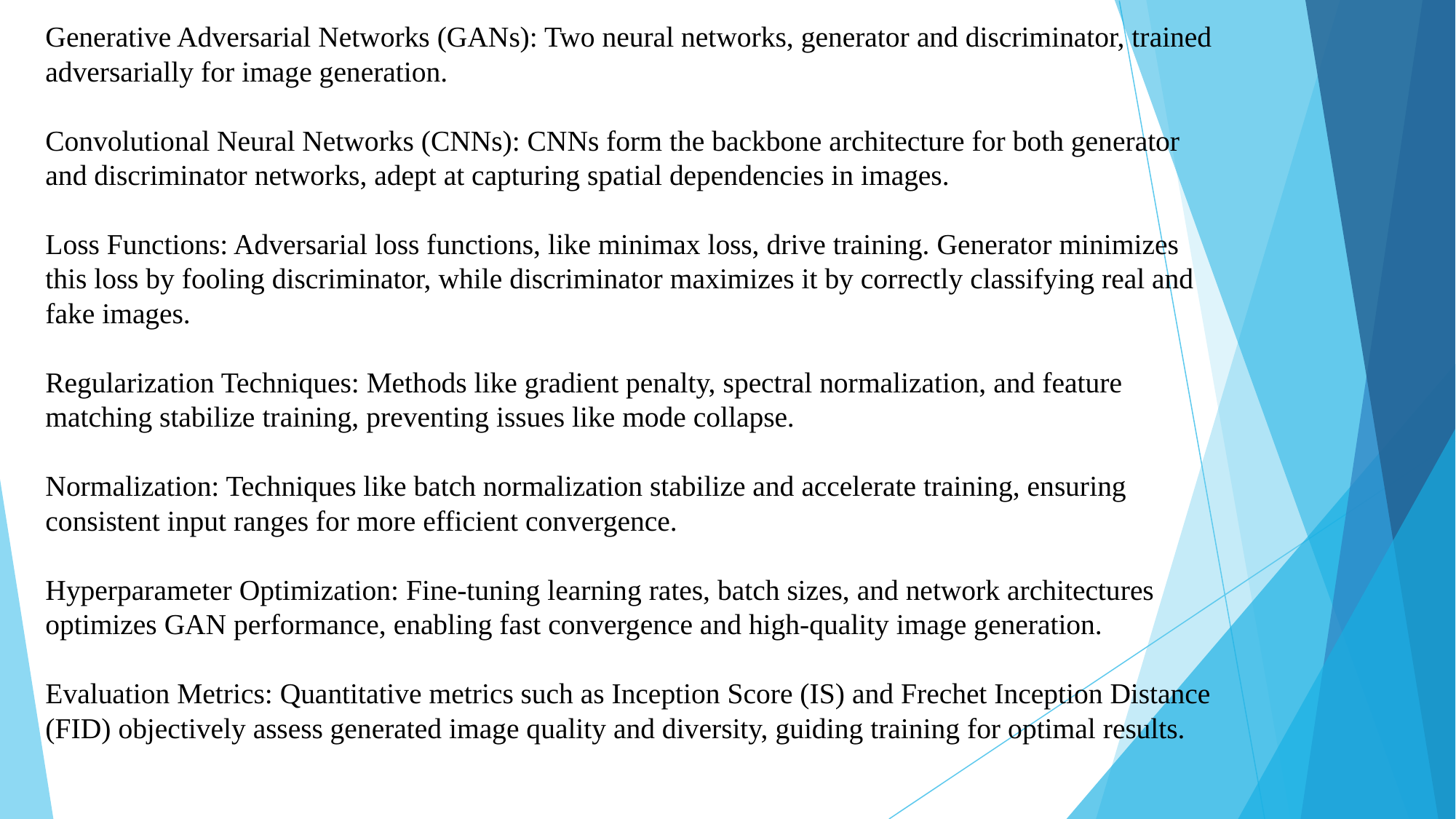

Generative Adversarial Networks (GANs): Two neural networks, generator and discriminator, trained adversarially for image generation.

Convolutional Neural Networks (CNNs): CNNs form the backbone architecture for both generator and discriminator networks, adept at capturing spatial dependencies in images.

Loss Functions: Adversarial loss functions, like minimax loss, drive training. Generator minimizes this loss by fooling discriminator, while discriminator maximizes it by correctly classifying real and fake images.

Regularization Techniques: Methods like gradient penalty, spectral normalization, and feature matching stabilize training, preventing issues like mode collapse.

Normalization: Techniques like batch normalization stabilize and accelerate training, ensuring consistent input ranges for more efficient convergence.

Hyperparameter Optimization: Fine-tuning learning rates, batch sizes, and network architectures optimizes GAN performance, enabling fast convergence and high-quality image generation.

Evaluation Metrics: Quantitative metrics such as Inception Score (IS) and Frechet Inception Distance (FID) objectively assess generated image quality and diversity, guiding training for optimal results.